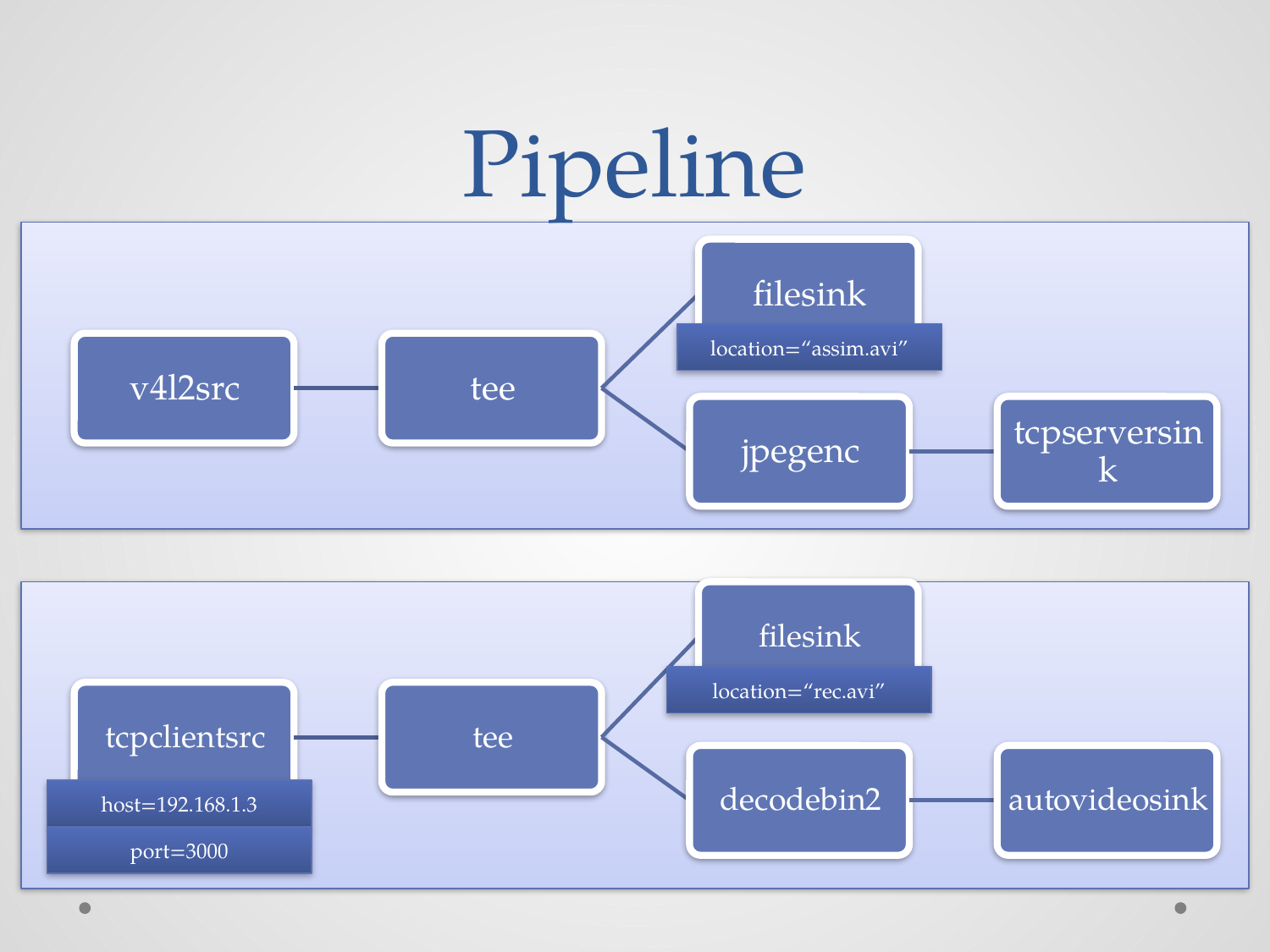

# Pipeline
v4l2src

tee

filesink

jpegenc

tcpserversink

location=“assim.avi”
tcpclientsrc

tee

filesink

decodebin2

autovideosink

location=“rec.avi”
host=192.168.1.3
port=3000